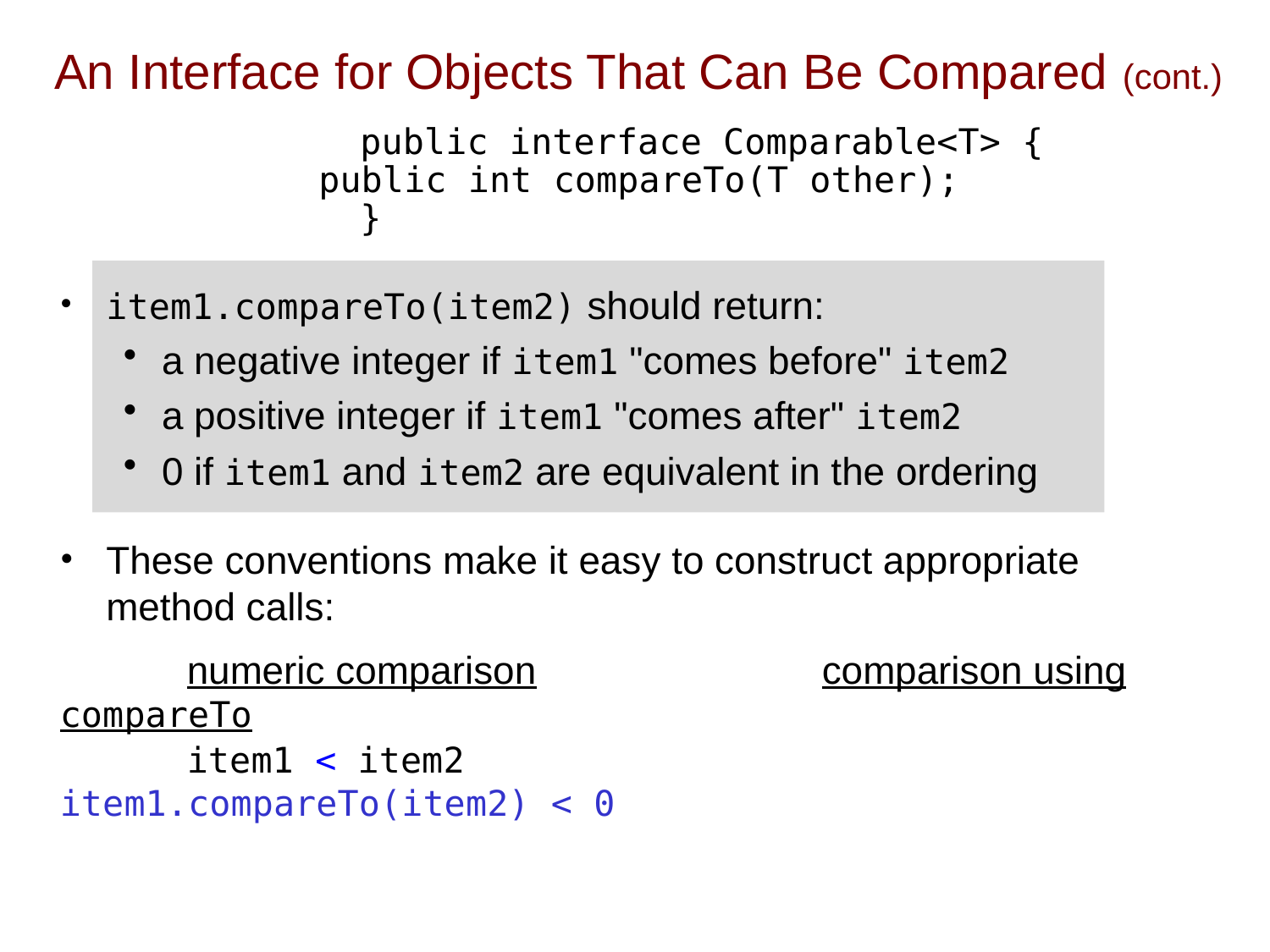

# An Interface for Objects That Can Be Compared (cont.)
  			public interface Comparable<T> {
 	    public int compareTo(T other);
			}
item1.compareTo(item2) should return:
a negative integer if item1 "comes before" item2
a positive integer if item1 "comes after" item2
0 if item1 and item2 are equivalent in the ordering
These conventions make it easy to construct appropriate
method calls:
	numeric comparison			comparison using compareTo
	item1 < item2				item1.compareTo(item2) < 0